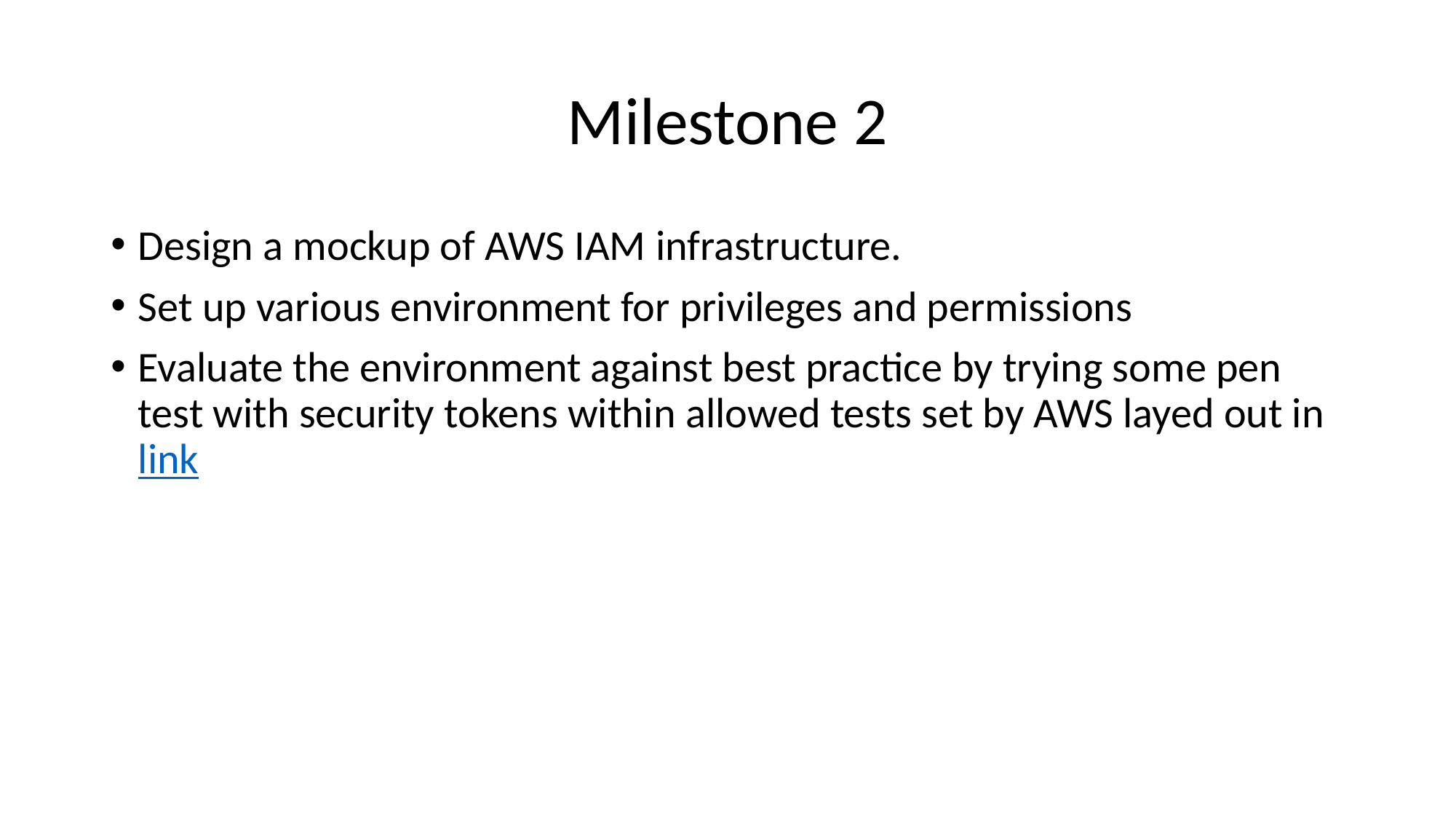

# Milestone 2
Design a mockup of AWS IAM infrastructure.
Set up various environment for privileges and permissions
Evaluate the environment against best practice by trying some pen test with security tokens within allowed tests set by AWS layed out in link